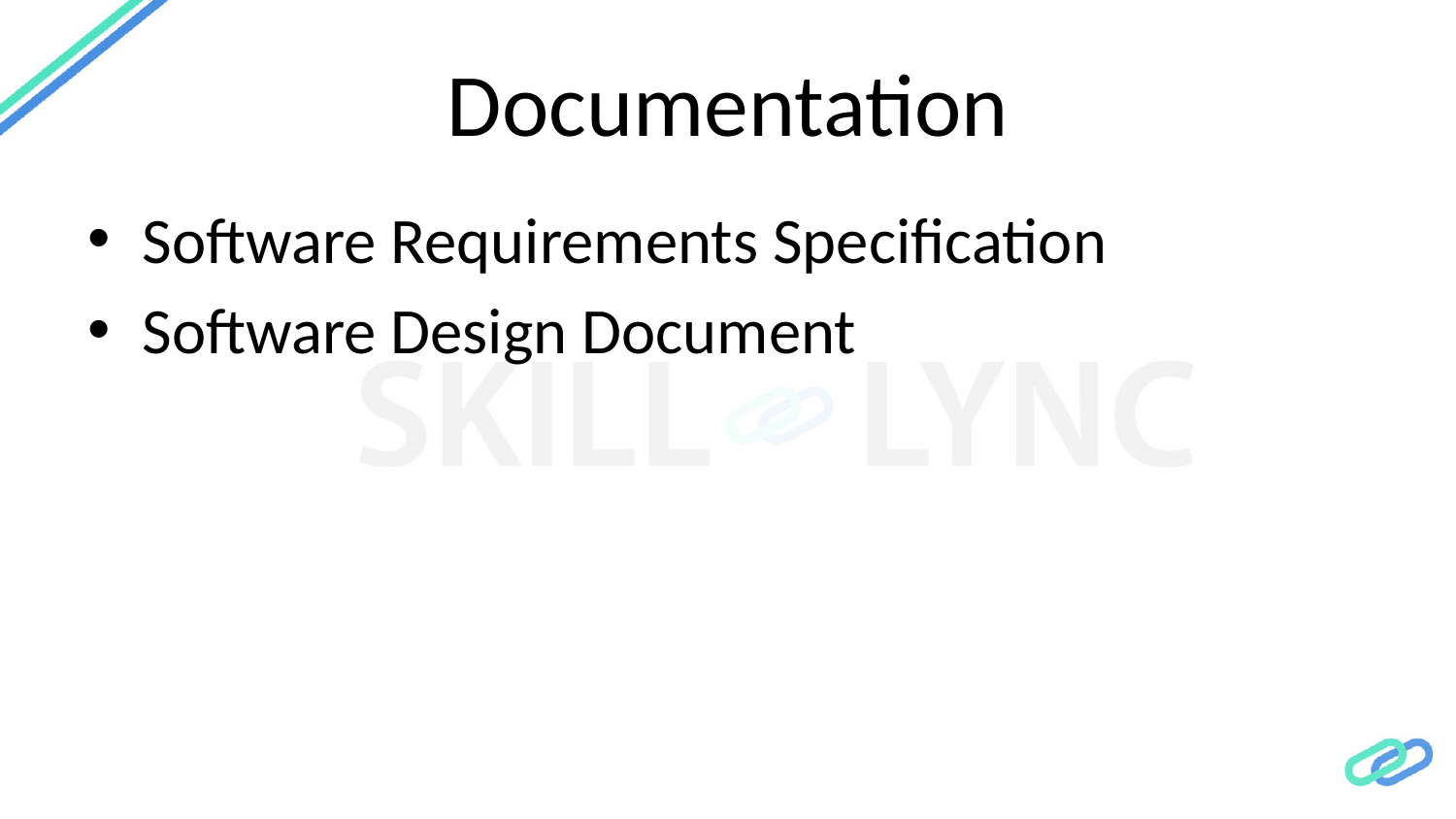

# Documentation
Software Requirements Specification
Software Design Document